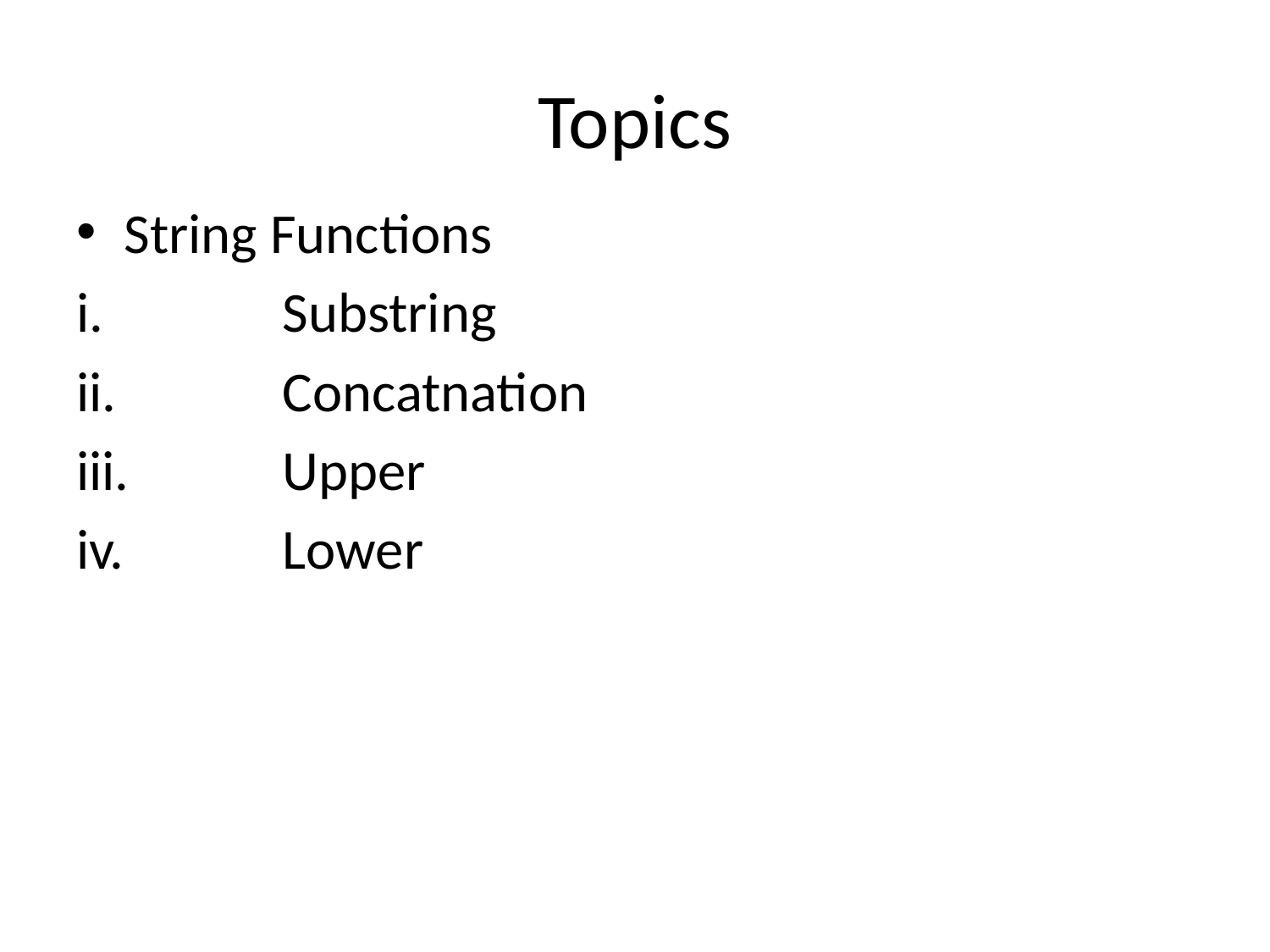

# Topics
String Functions
	Substring
	Concatnation
	Upper
	Lower